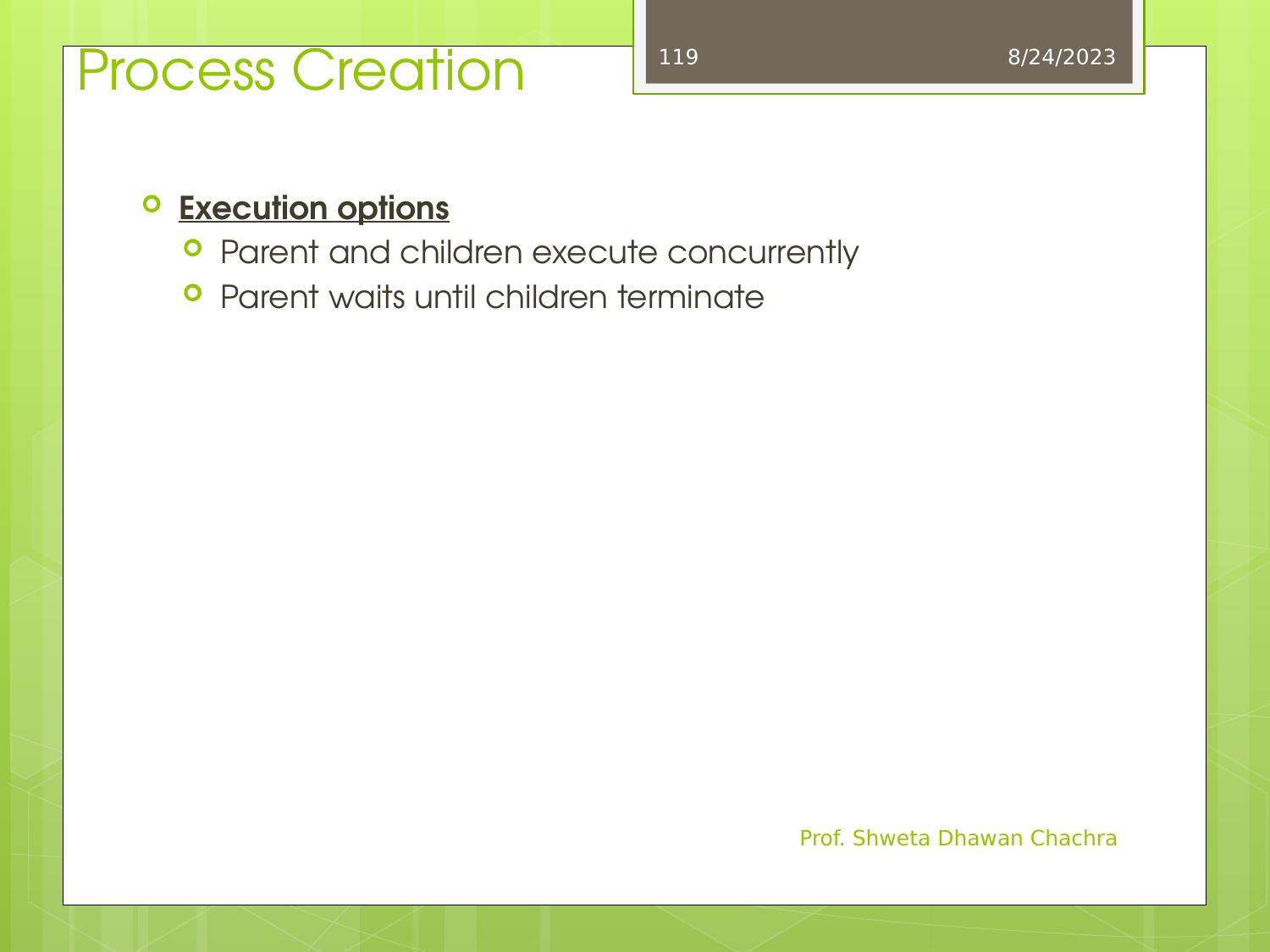

# Process Creation
119
8/24/2023

Execution options
Parent and children execute concurrently
Parent waits until children terminate

Prof. Shweta Dhawan Chachra